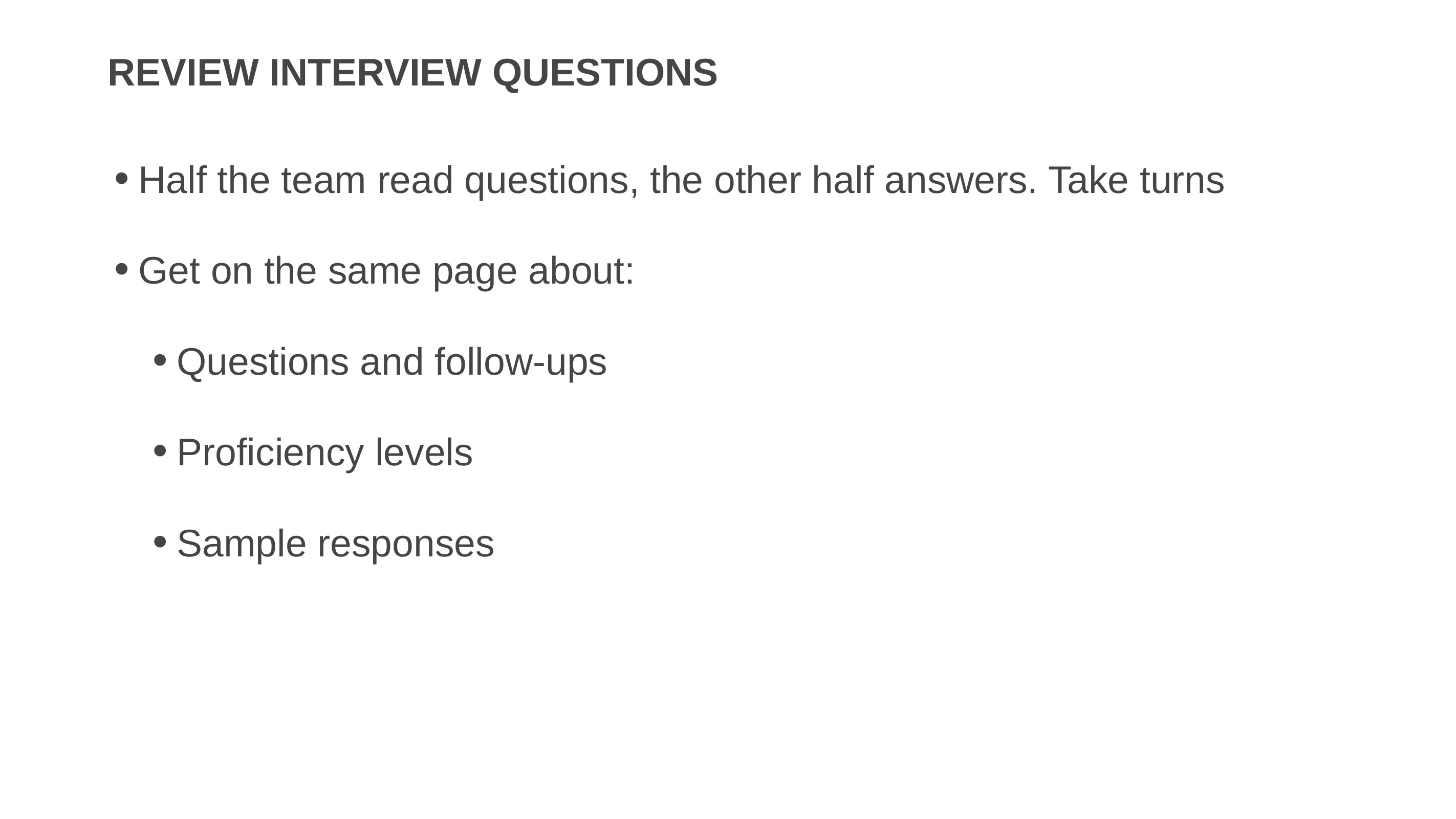

# Review interview questions
Half the team read questions, the other half answers. Take turns
Get on the same page about:
Questions and follow-ups
Proficiency levels
Sample responses